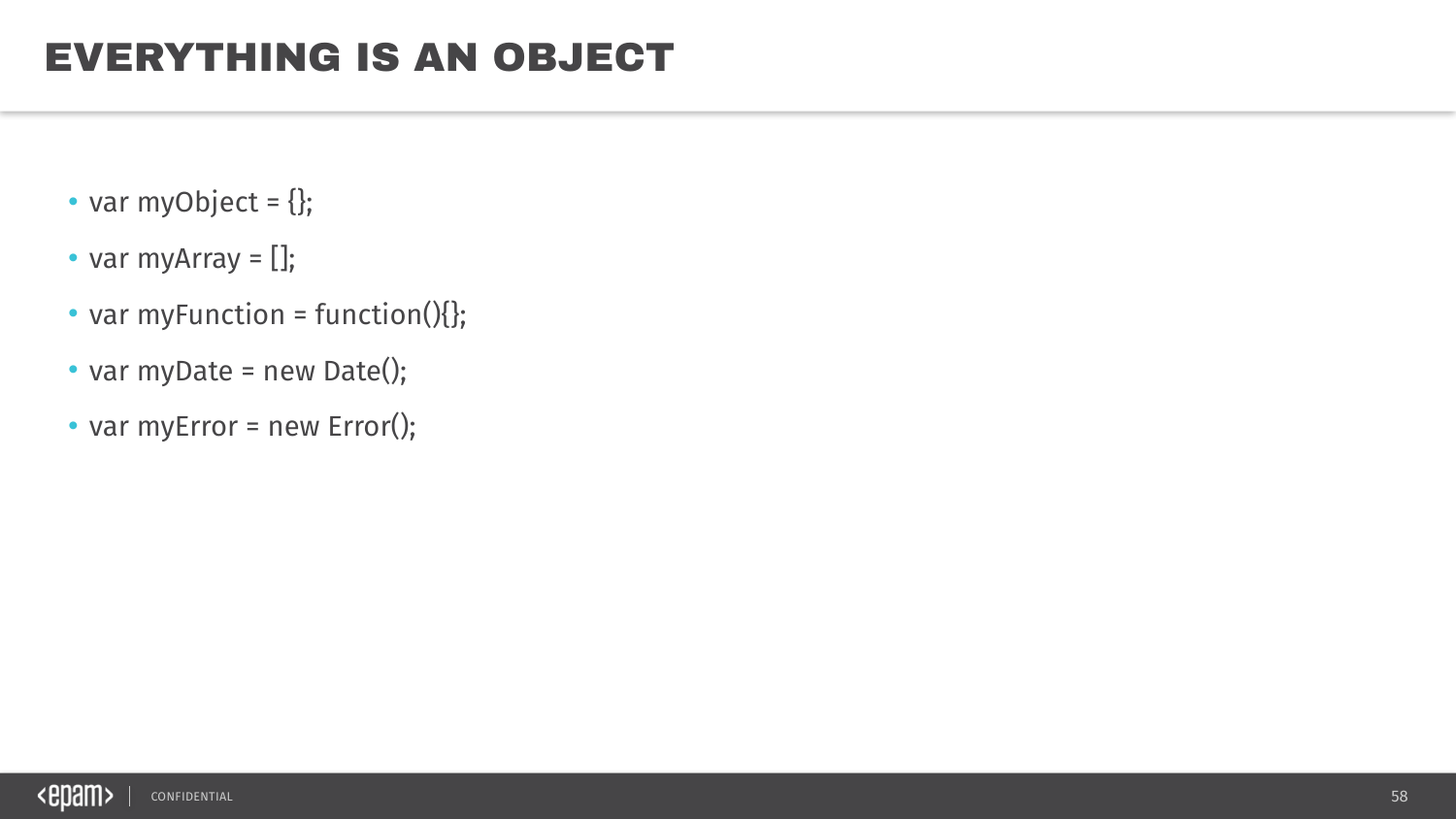

EVERYTHING IS AN OBJECT
var myObject = {};
var myArray = [];
var myFunction = function(){};
var myDate = new Date();
var myError = new Error();